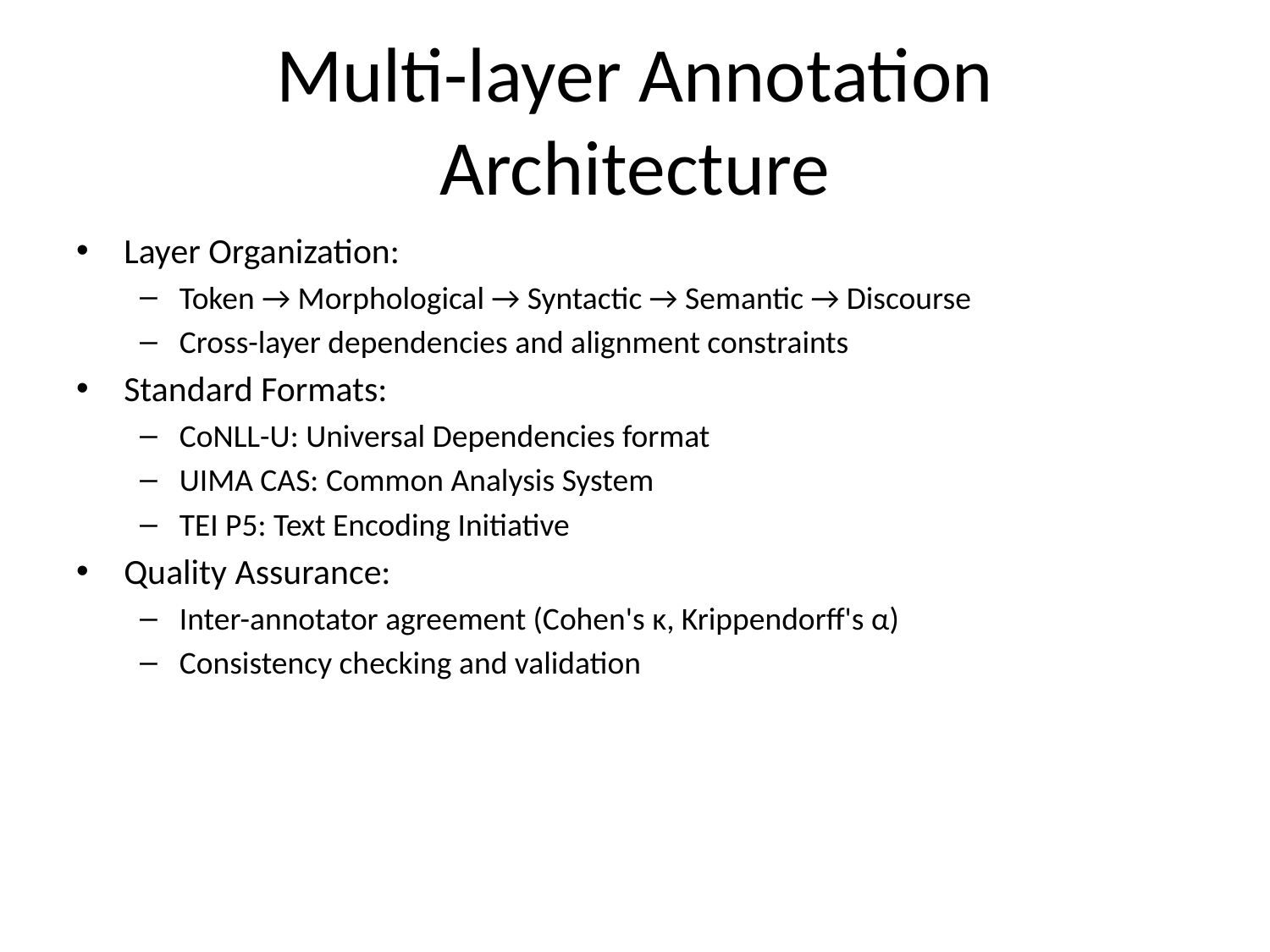

# Multi-layer Annotation Architecture
Layer Organization:
Token → Morphological → Syntactic → Semantic → Discourse
Cross-layer dependencies and alignment constraints
Standard Formats:
CoNLL-U: Universal Dependencies format
UIMA CAS: Common Analysis System
TEI P5: Text Encoding Initiative
Quality Assurance:
Inter-annotator agreement (Cohen's κ, Krippendorff's α)
Consistency checking and validation